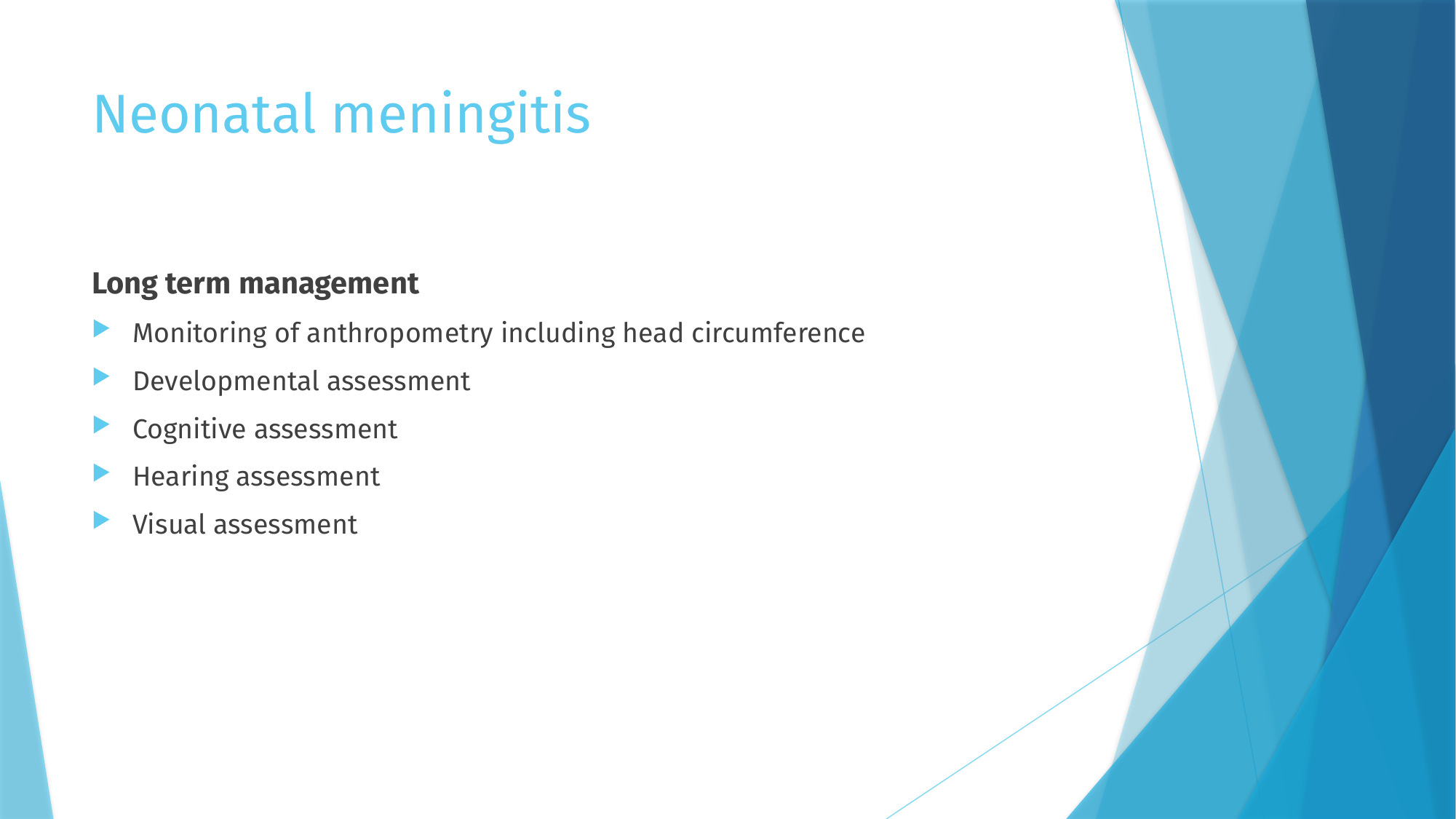

# Neonatal meningitis
Long term management
Monitoring of anthropometry including head circumference
Developmental assessment
Cognitive assessment
Hearing assessment
Visual assessment